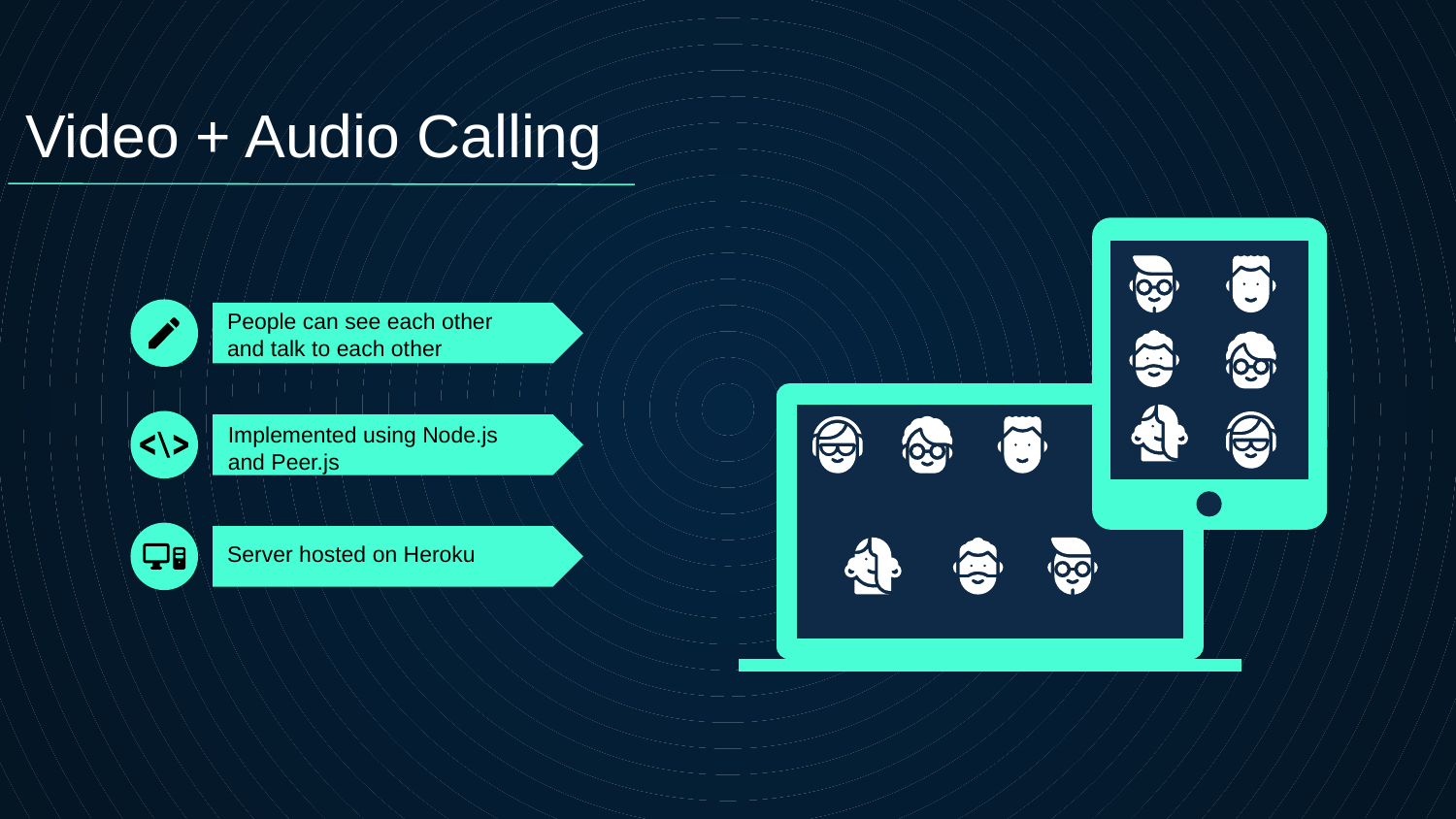

Video + Audio Calling

# People can see each other and talk to each other

Implemented using Node.js and Peer.js

Server hosted on Heroku